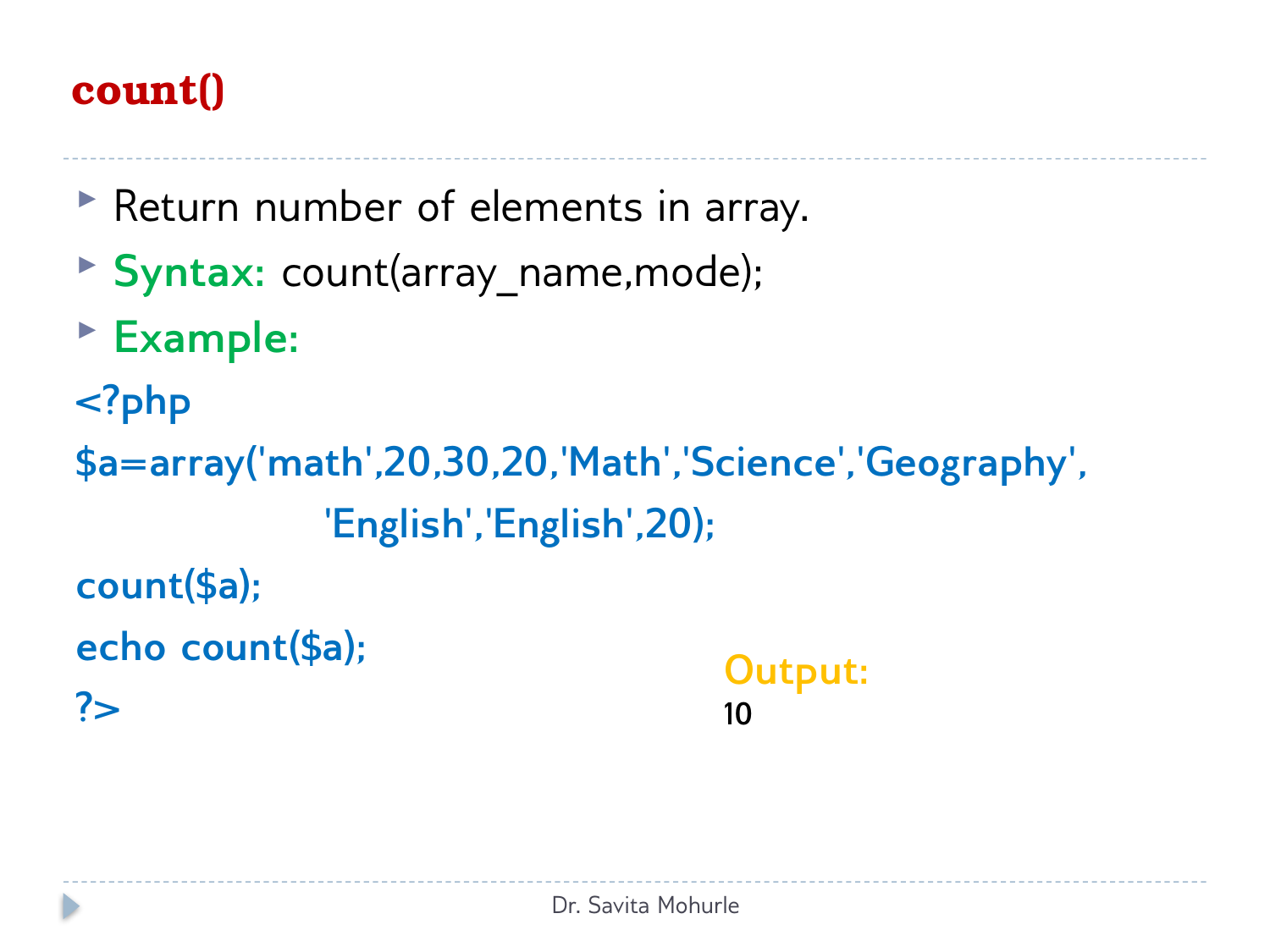

# count()
Return number of elements in array.
Syntax: count(array_name,mode);
Example:
<?php
$a=array('math',20,30,20,'Math','Science','Geography',
		      'English','English',20);
count($a);
echo count($a);
?>

Output:
10
Dr. Savita Mohurle